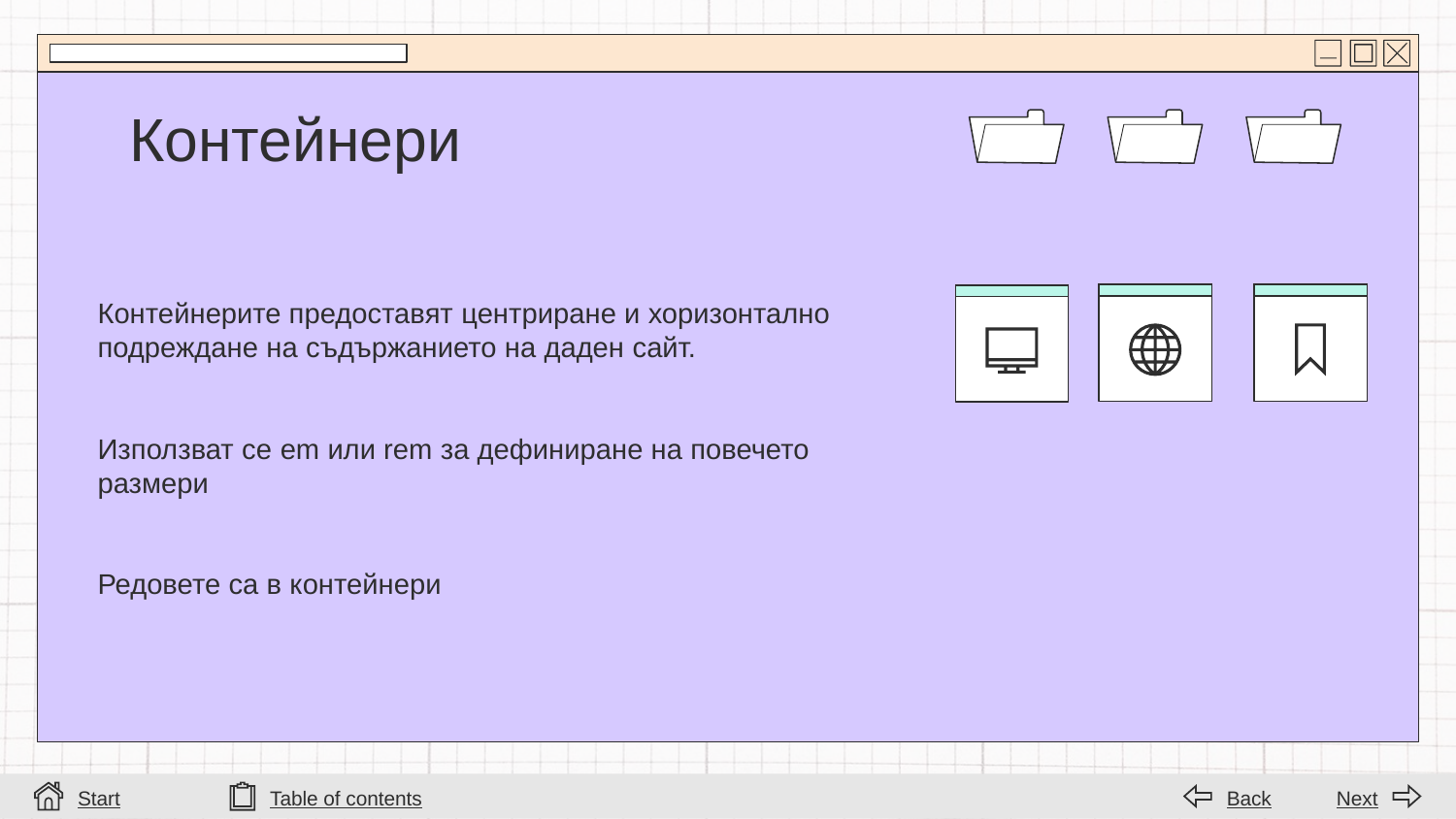

# Контейнери

Контейнерите предоставят центриране и хоризонтално подреждане на съдържанието на даден сайт.

Използват се em или rem за дефиниране на повечето размери

Редовете са в контейнери

Start
Table of contents
Back
Next